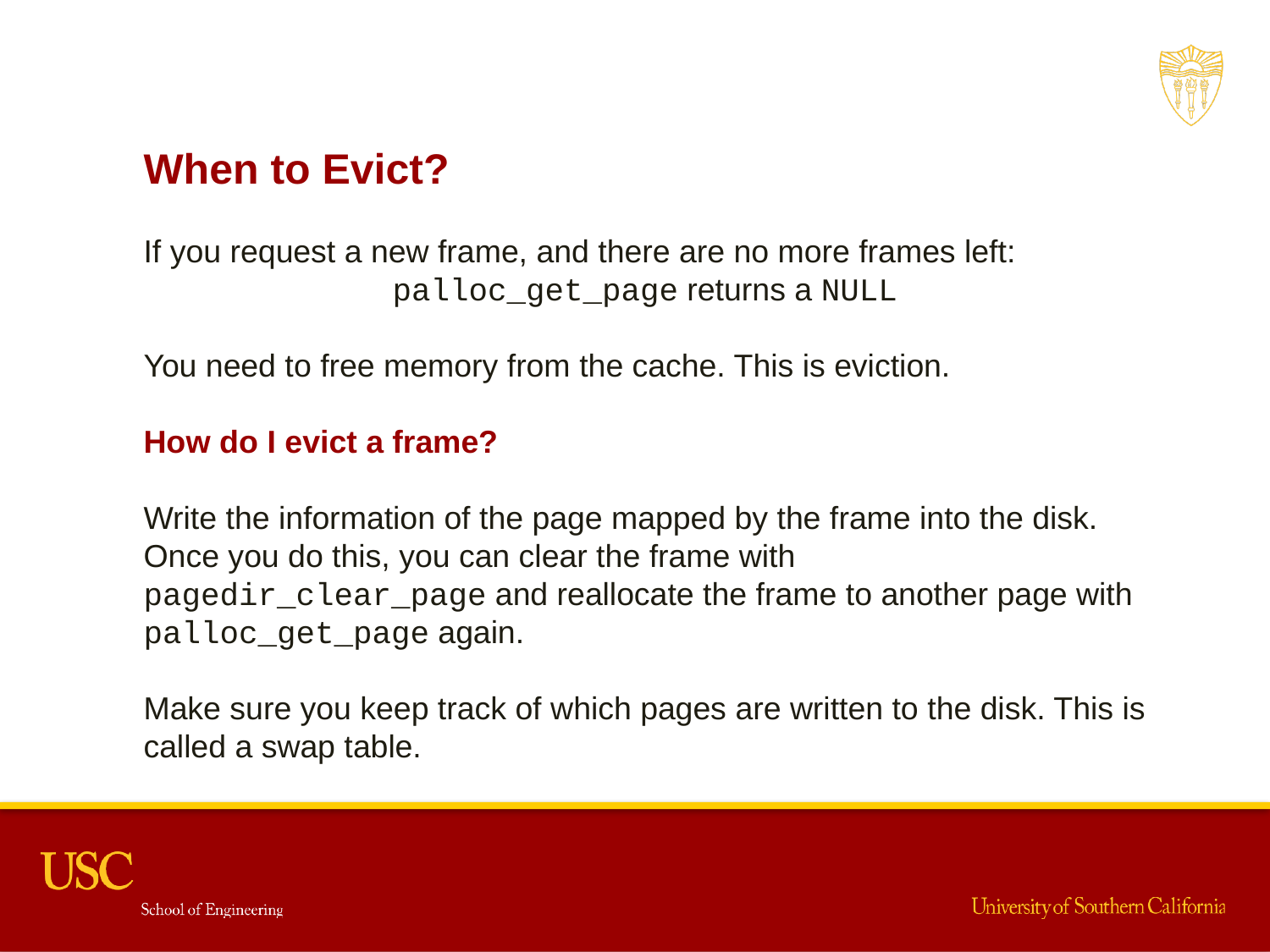

When to Evict?

If you request a new frame, and there are no more frames left:
palloc_get_page returns a NULL

You need to free memory from the cache. This is eviction.

How do I evict a frame?

Write the information of the page mapped by the frame into the disk. Once you do this, you can clear the frame with pagedir_clear_page and reallocate the frame to another page with palloc_get_page again.

Make sure you keep track of which pages are written to the disk. This is called a swap table.